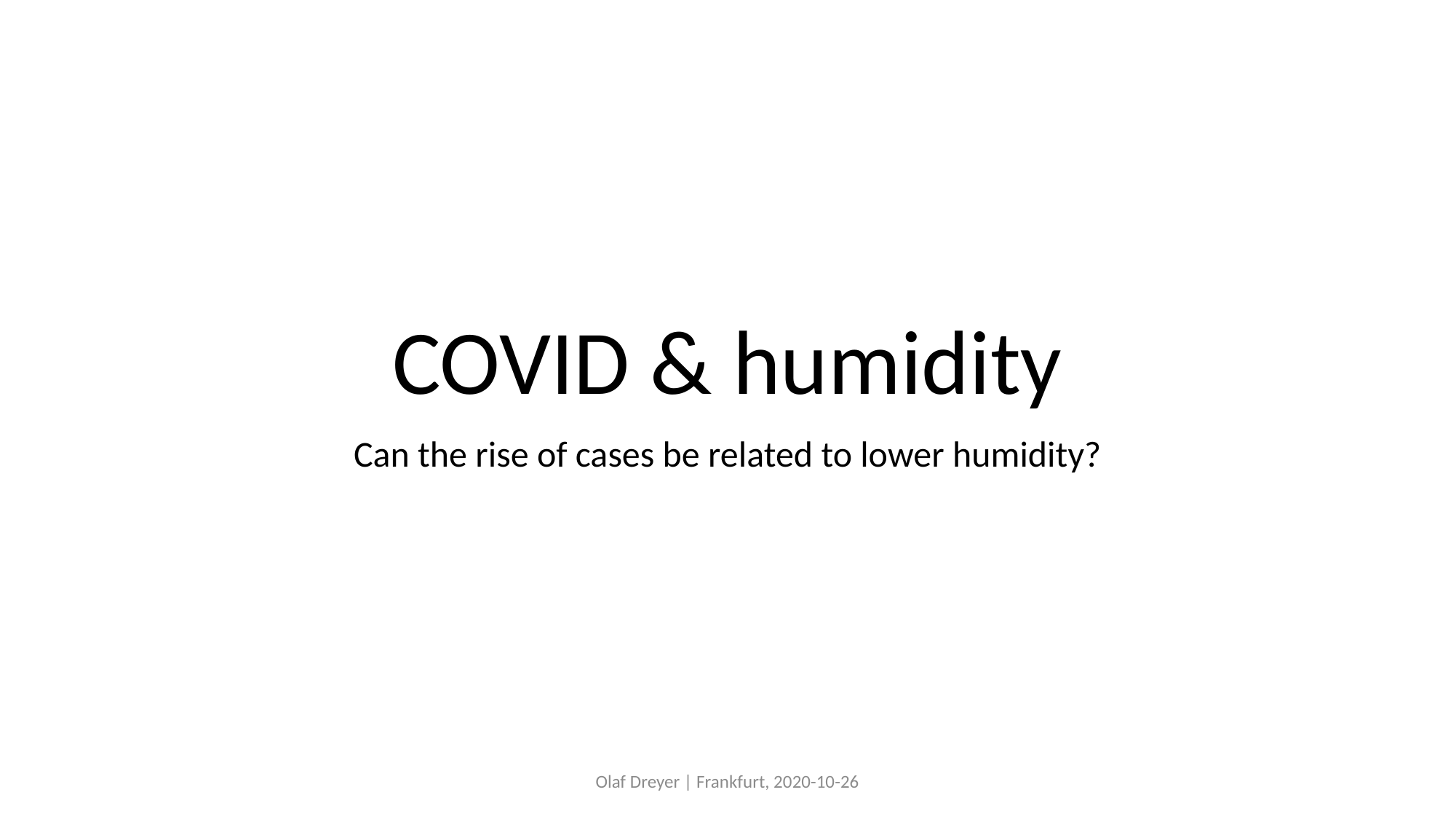

# COVID & humidity
Can the rise of cases be related to lower humidity?
Olaf Dreyer | Frankfurt, 2020-10-26